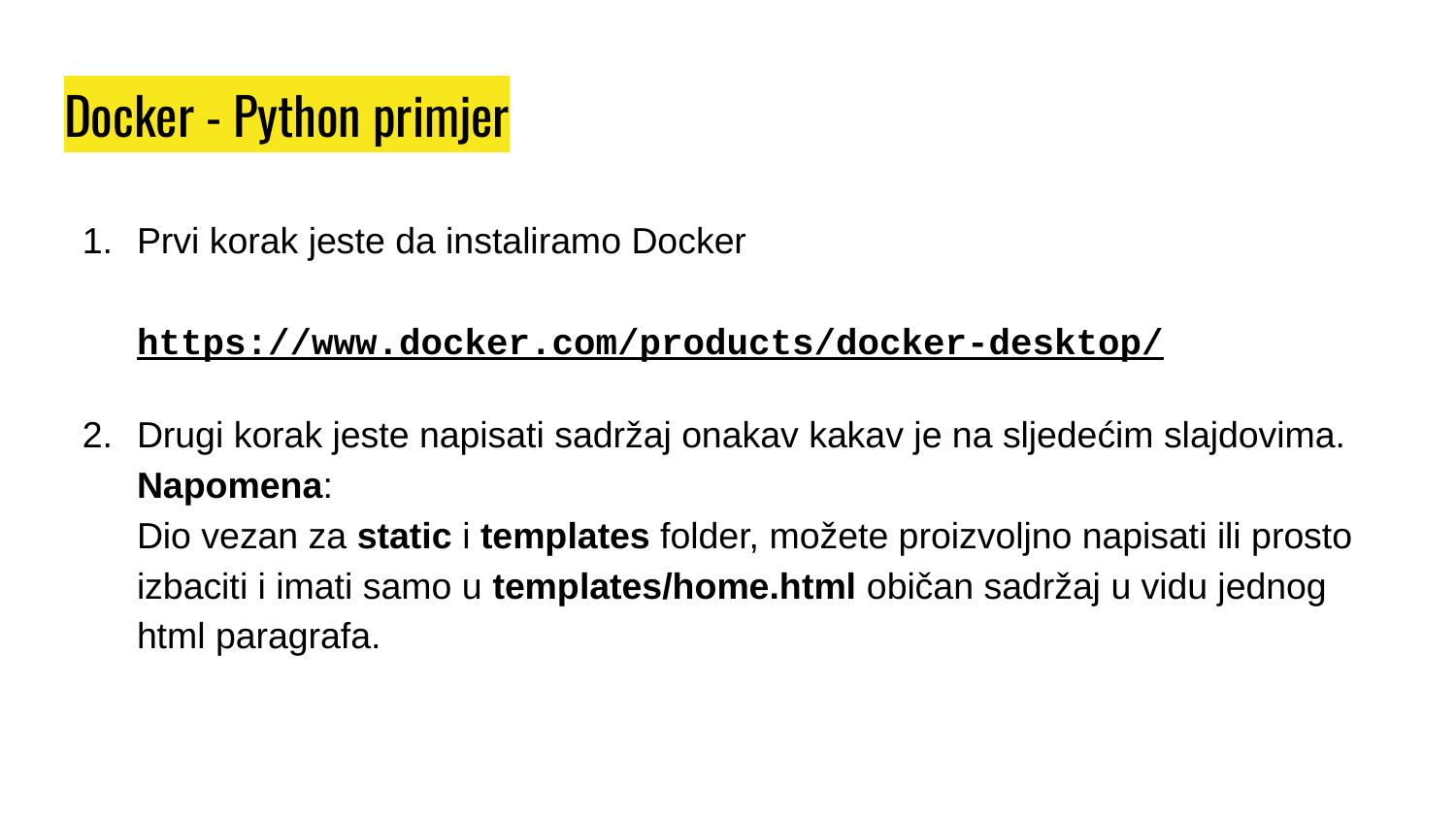

# Docker - Python primjer
Prvi korak jeste da instaliramo Docker
https://www.docker.com/products/docker-desktop/
Drugi korak jeste napisati sadržaj onakav kakav je na sljedećim slajdovima.
Napomena:
Dio vezan za static i templates folder, možete proizvoljno napisati ili prosto izbaciti i imati samo u templates/home.html običan sadržaj u vidu jednog html paragrafa.